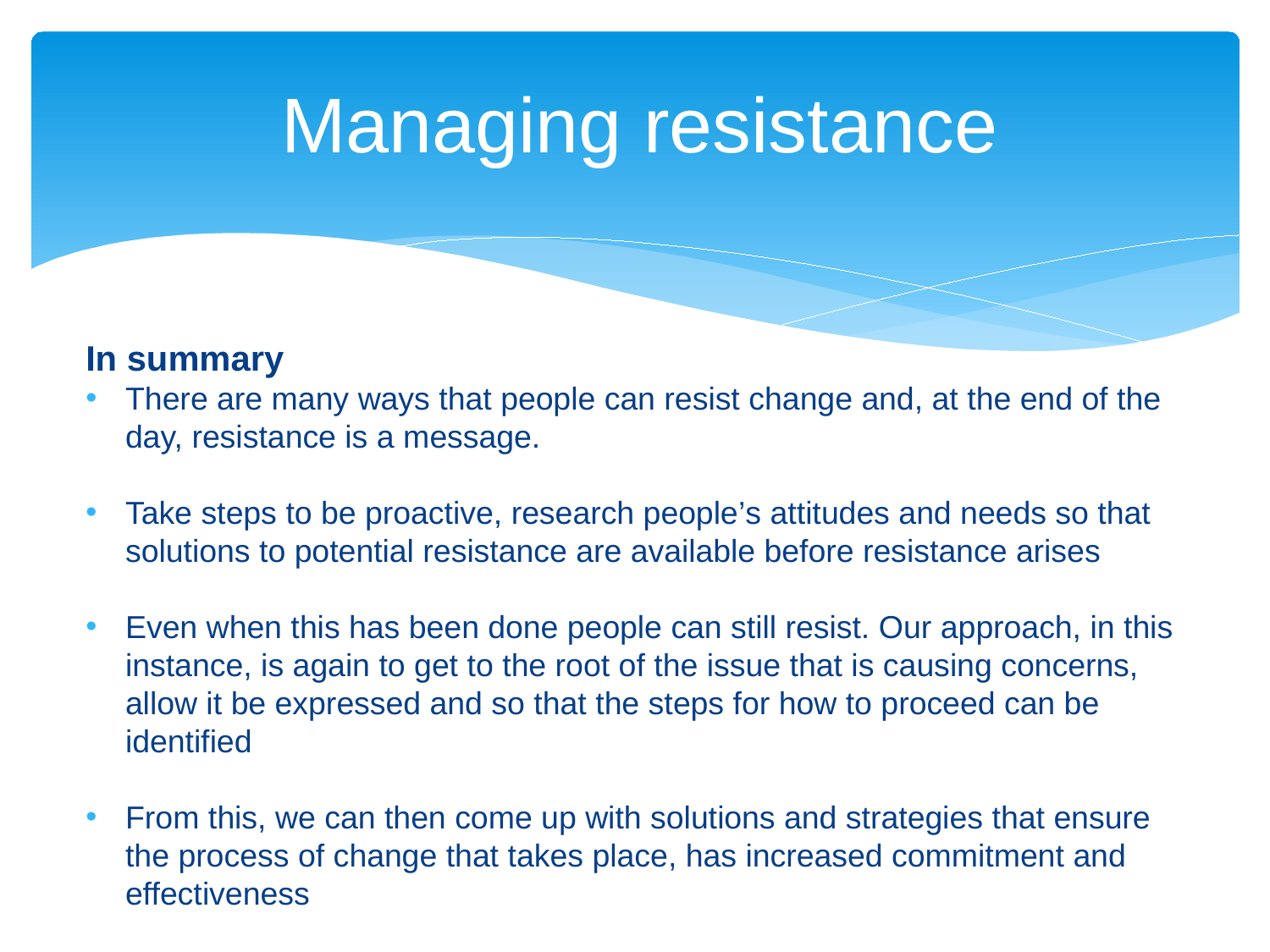

# Managing resistance

In summary
There are many ways that people can resist change and, at the end of the day, resistance is a message.

Take steps to be proactive, research people’s attitudes and needs so that solutions to potential resistance are available before resistance arises

Even when this has been done people can still resist. Our approach, in this instance, is again to get to the root of the issue that is causing concerns, allow it be expressed and so that the steps for how to proceed can be identified

From this, we can then come up with solutions and strategies that ensure the process of change that takes place, has increased commitment and effectiveness